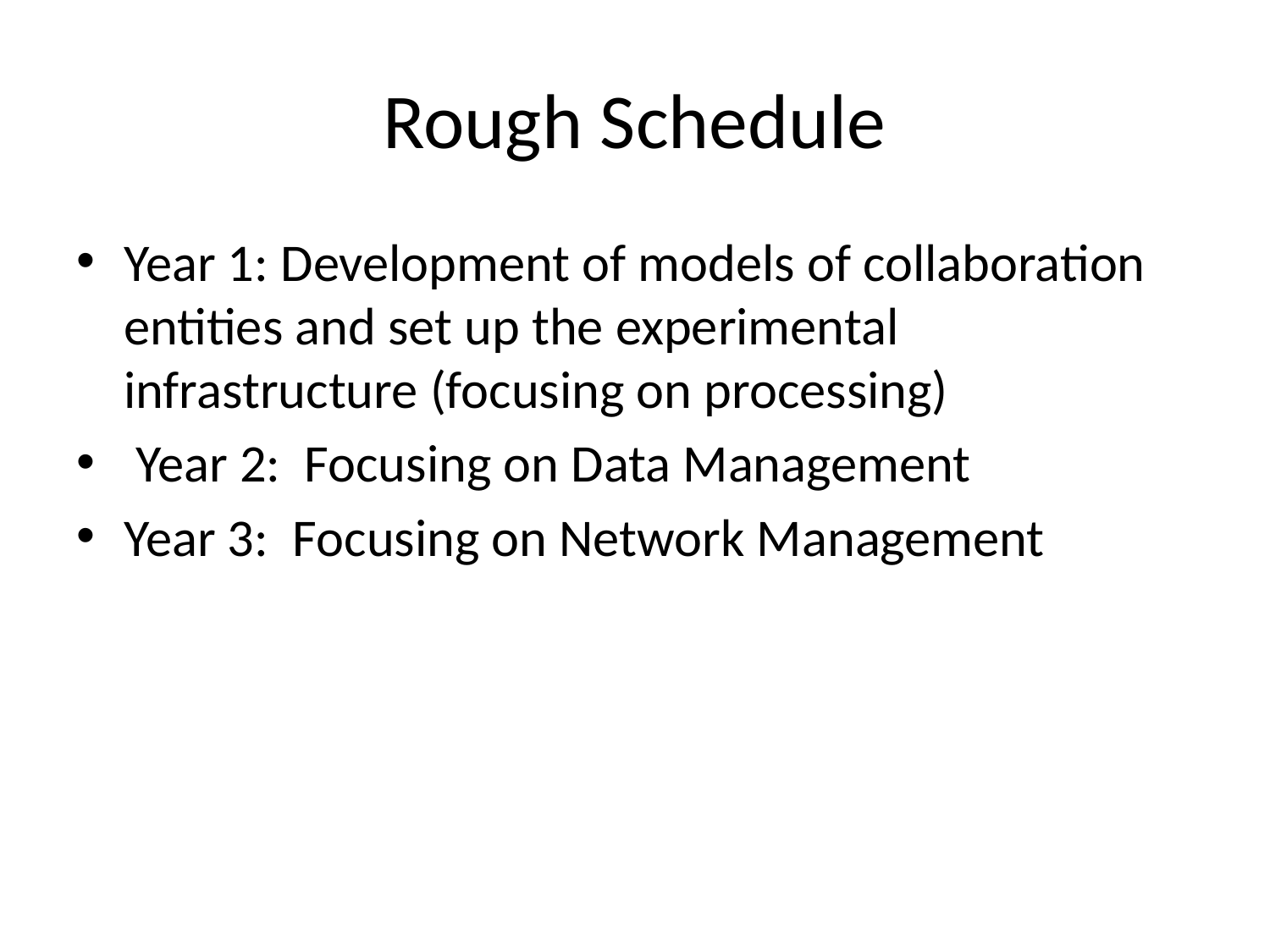

# Rough Schedule
Year 1: Development of models of collaboration entities and set up the experimental infrastructure (focusing on processing)
 Year 2:  Focusing on Data Management
Year 3:  Focusing on Network Management